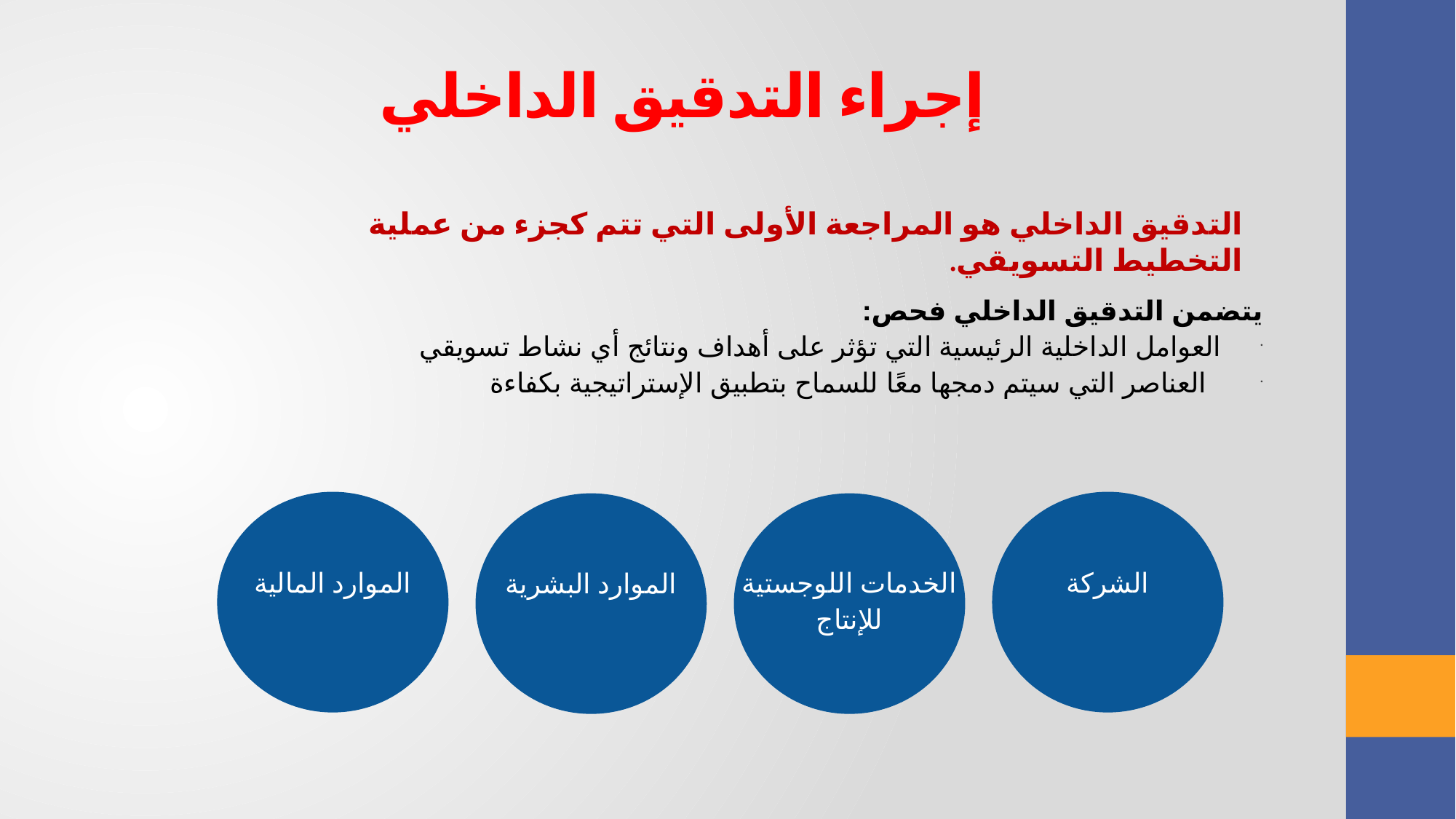

إجراء التدقيق الداخلي
التدقيق الداخلي هو المراجعة الأولى التي تتم كجزء من عملية التخطيط التسويقي.
يتضمن التدقيق الداخلي فحص:
العوامل الداخلية الرئيسية التي تؤثر على أهداف ونتائج أي نشاط تسويقي
  العناصر التي سيتم دمجها معًا للسماح بتطبيق الإستراتيجية بكفاءة

الموارد المالية
الخدمات اللوجستية للإنتاج
الشركة
الموارد البشرية